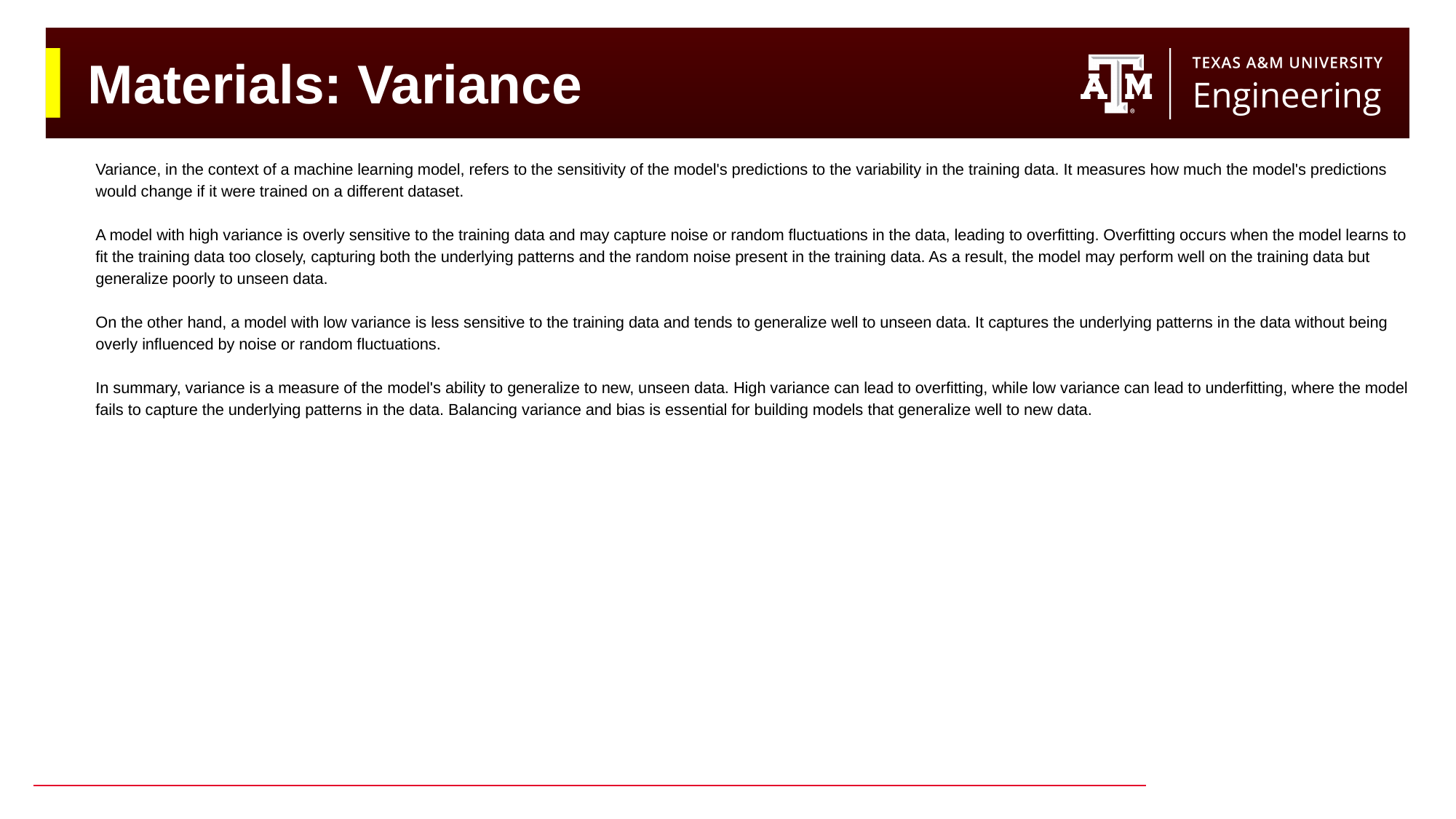

# Materials: Variance
Variance, in the context of a machine learning model, refers to the sensitivity of the model's predictions to the variability in the training data. It measures how much the model's predictions would change if it were trained on a different dataset.

A model with high variance is overly sensitive to the training data and may capture noise or random fluctuations in the data, leading to overfitting. Overfitting occurs when the model learns to fit the training data too closely, capturing both the underlying patterns and the random noise present in the training data. As a result, the model may perform well on the training data but generalize poorly to unseen data.

On the other hand, a model with low variance is less sensitive to the training data and tends to generalize well to unseen data. It captures the underlying patterns in the data without being overly influenced by noise or random fluctuations.

In summary, variance is a measure of the model's ability to generalize to new, unseen data. High variance can lead to overfitting, while low variance can lead to underfitting, where the model fails to capture the underlying patterns in the data. Balancing variance and bias is essential for building models that generalize well to new data.